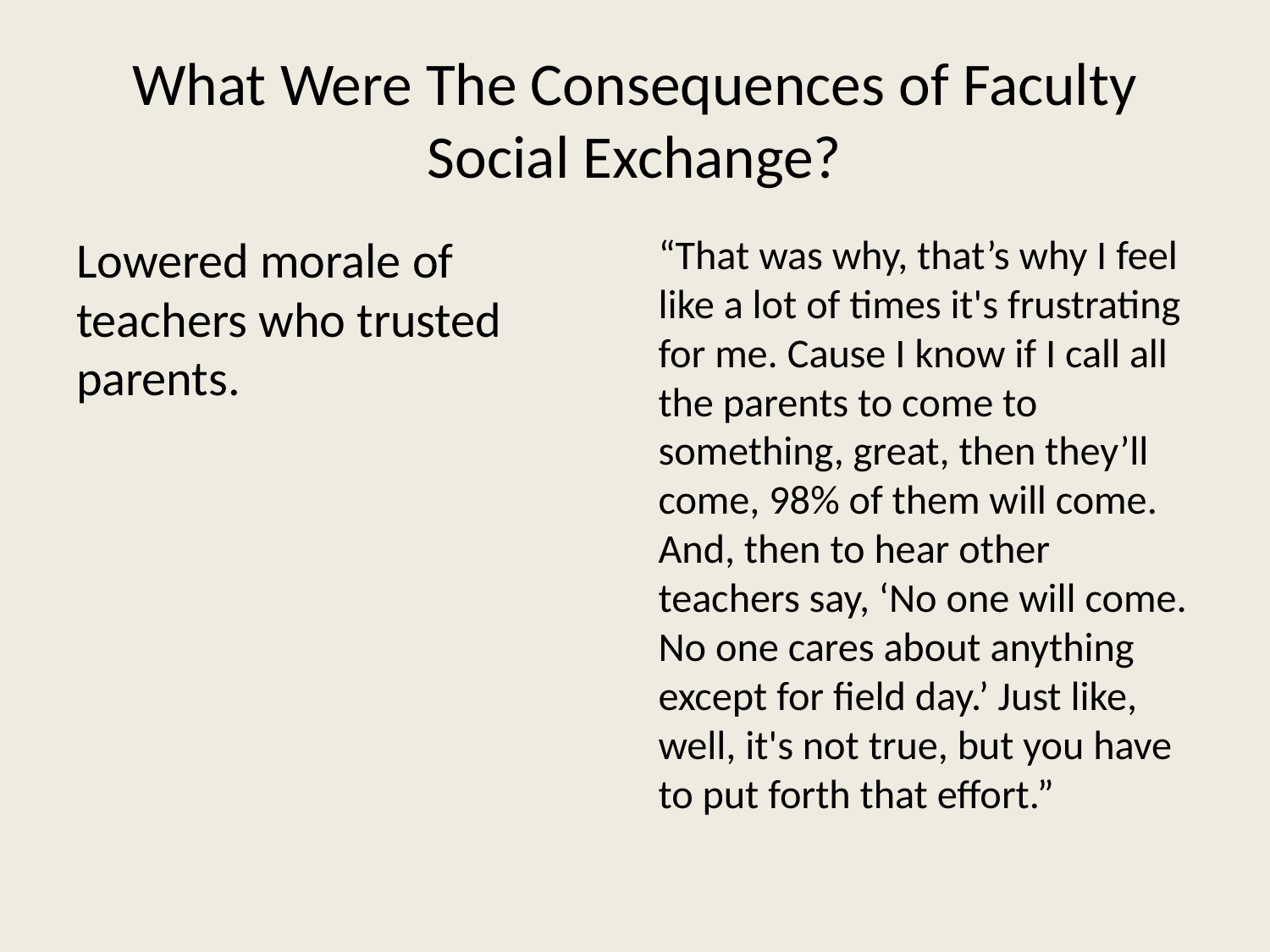

# What Were The Consequences of Faculty Social Exchange?
Lowered morale of teachers who trusted parents.
“That was why, that’s why I feel like a lot of times it's frustrating for me. Cause I know if I call all the parents to come to something, great, then they’ll come, 98% of them will come. And, then to hear other teachers say, ‘No one will come. No one cares about anything except for field day.’ Just like, well, it's not true, but you have to put forth that effort.”